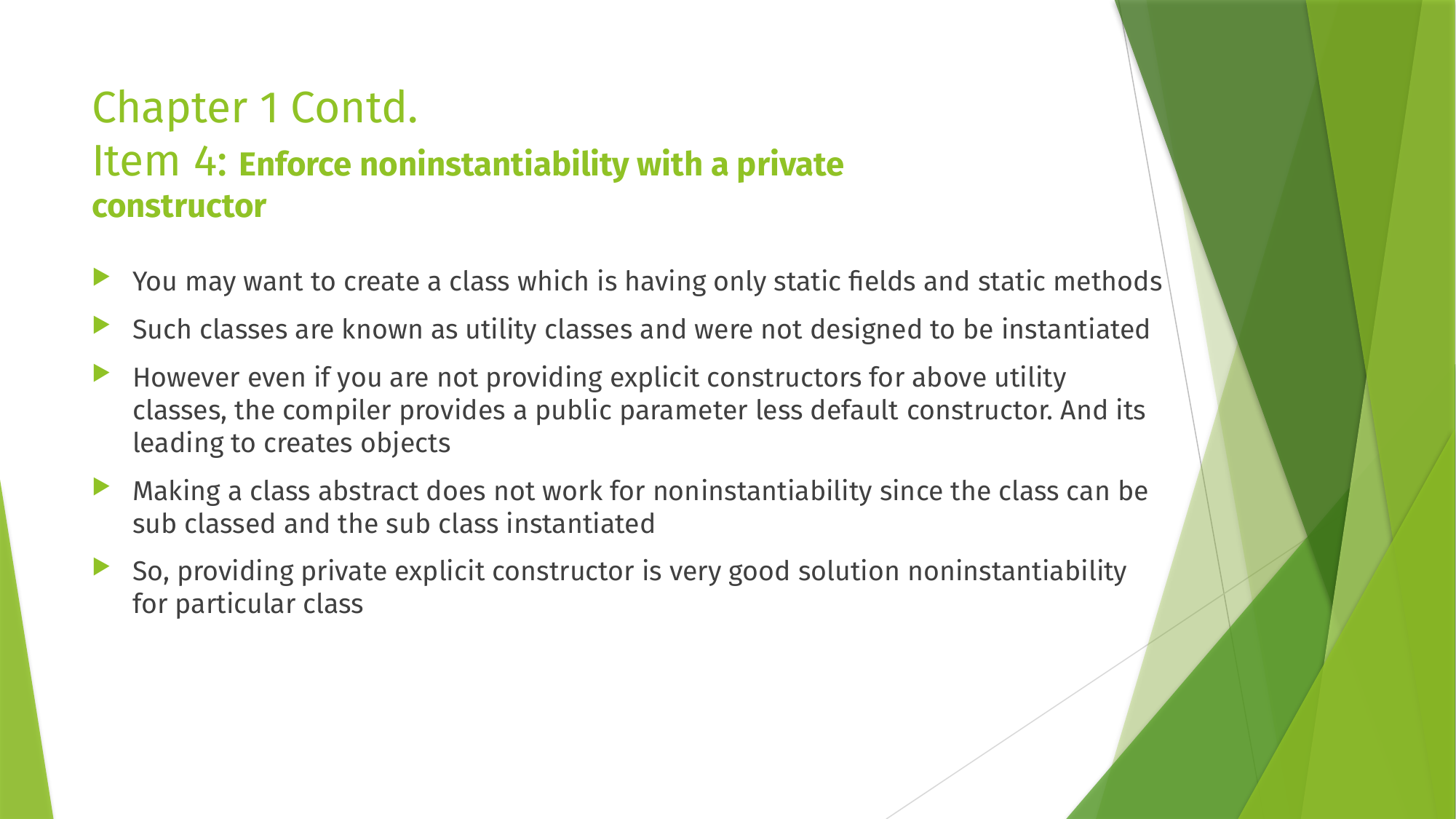

# Chapter 1 Contd. Item 4: Enforce noninstantiability with a private constructor
You may want to create a class which is having only static fields and static methods
Such classes are known as utility classes and were not designed to be instantiated
However even if you are not providing explicit constructors for above utility classes, the compiler provides a public parameter less default constructor. And its leading to creates objects
Making a class abstract does not work for noninstantiability since the class can be sub classed and the sub class instantiated
So, providing private explicit constructor is very good solution noninstantiability for particular class